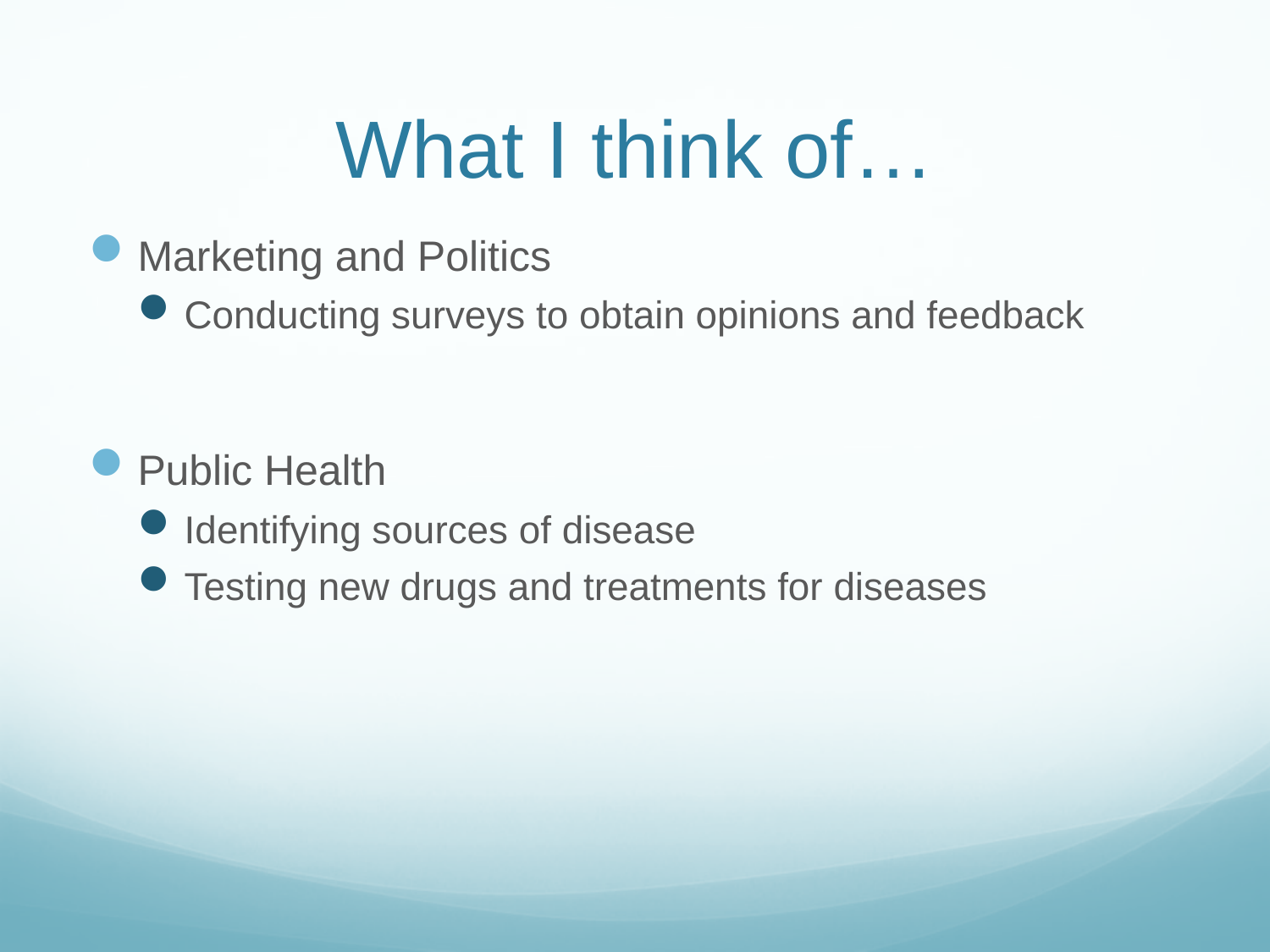

# What I think of…
Marketing and Politics
Conducting surveys to obtain opinions and feedback

Public Health
Identifying sources of disease
Testing new drugs and treatments for diseases